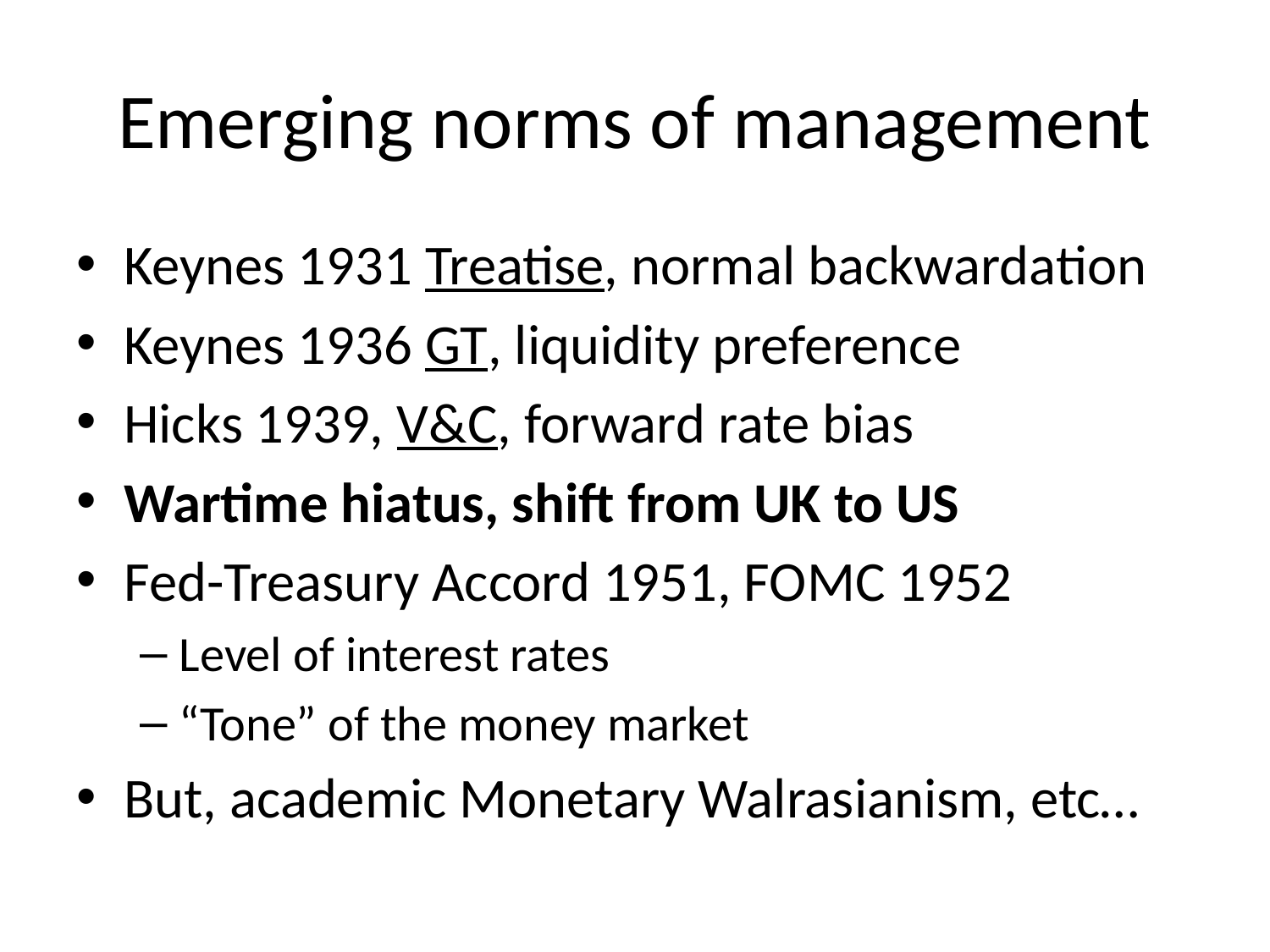

# Emerging norms of management
Keynes 1931 Treatise, normal backwardation
Keynes 1936 GT, liquidity preference
Hicks 1939, V&C, forward rate bias
Wartime hiatus, shift from UK to US
Fed-Treasury Accord 1951, FOMC 1952
Level of interest rates
“Tone” of the money market
But, academic Monetary Walrasianism, etc…